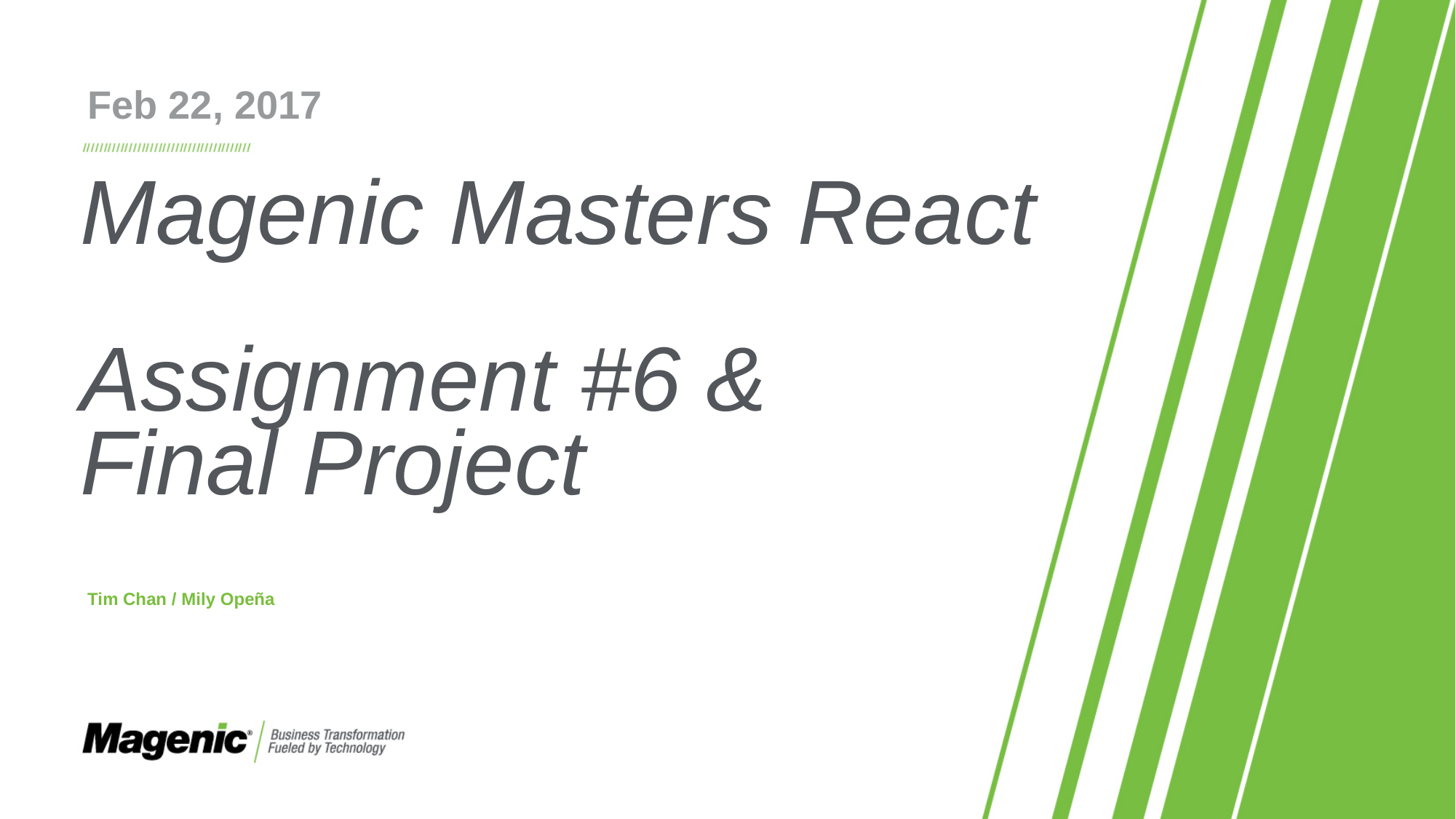

Feb 22, 2017
# Magenic Masters React Assignment #6 & Final Project
Tim Chan / Mily Opeña